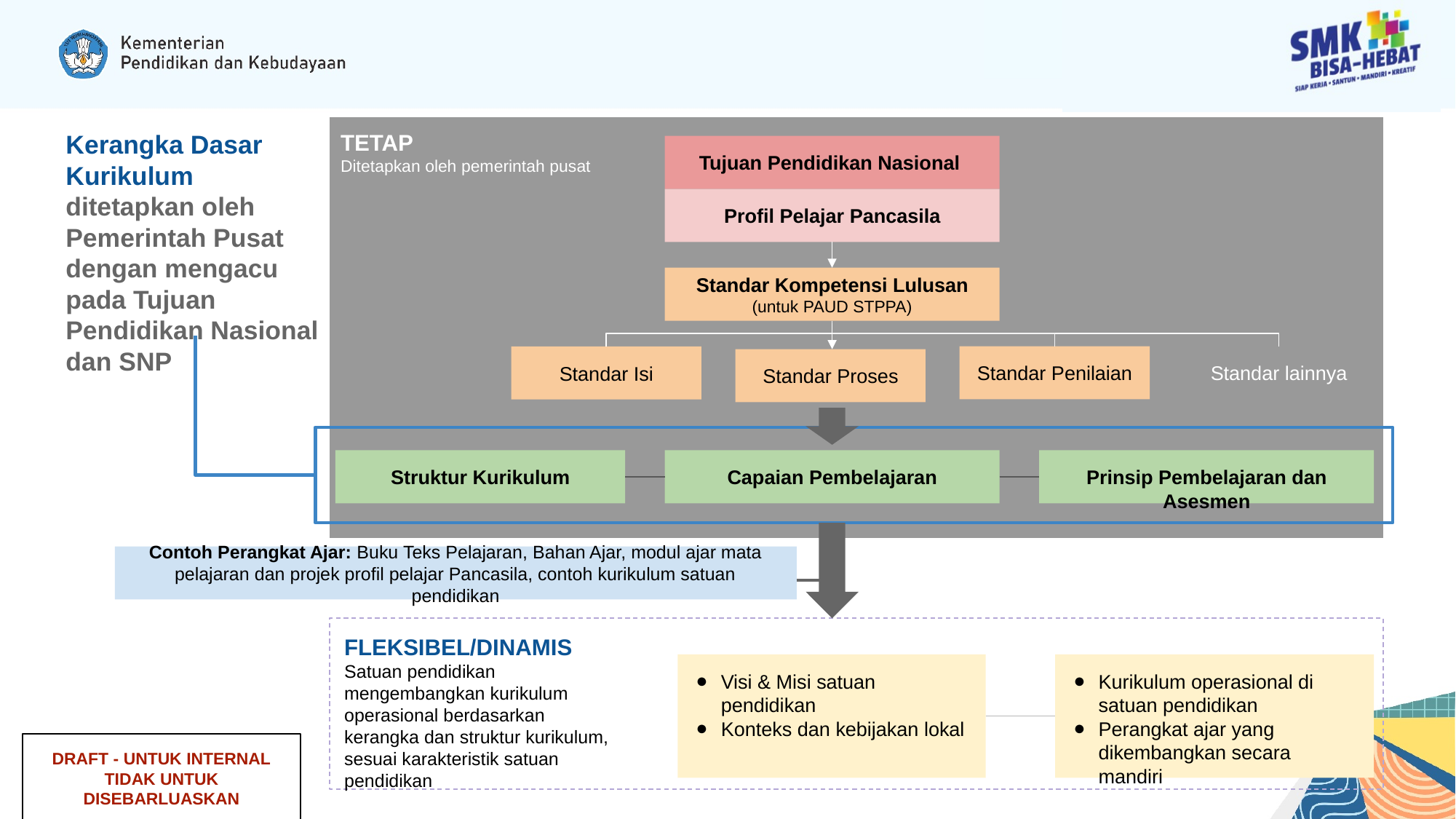

Kerangka Dasar Kurikulum ditetapkan oleh Pemerintah Pusat dengan mengacu pada Tujuan Pendidikan Nasional dan SNP
TETAP
Ditetapkan oleh pemerintah pusat
Tujuan Pendidikan Nasional
Profil Pelajar Pancasila
Standar Kompetensi Lulusan
(untuk PAUD STPPA)
Standar Penilaian
Standar lainnya
Standar Isi
Standar Proses

Struktur Kurikulum
Capaian Pembelajaran
Prinsip Pembelajaran dan Asesmen

Contoh Perangkat Ajar: Buku Teks Pelajaran, Bahan Ajar, modul ajar mata pelajaran dan projek profil pelajar Pancasila, contoh kurikulum satuan pendidikan
FLEKSIBEL/DINAMIS
Satuan pendidikan mengembangkan kurikulum operasional berdasarkan kerangka dan struktur kurikulum, sesuai karakteristik satuan pendidikan

Visi & Misi satuan pendidikan
Konteks dan kebijakan lokal
Kurikulum operasional di satuan pendidikan
Perangkat ajar yang dikembangkan secara mandiri
DRAFT - UNTUK INTERNAL
TIDAK UNTUK DISEBARLUASKAN
4